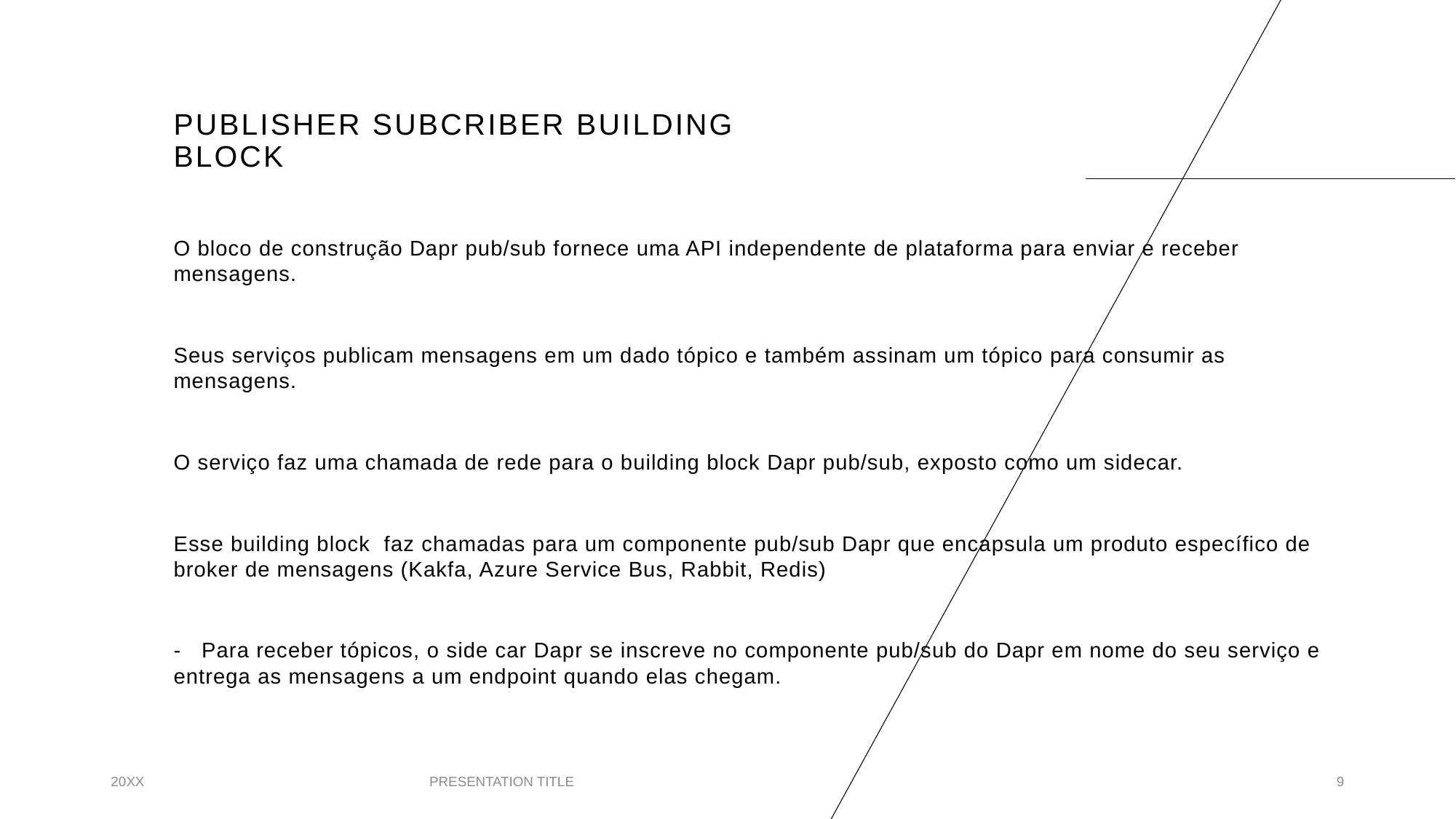

# Publisher Subcriber building block

O bloco de construção Dapr pub/sub fornece uma API independente de plataforma para enviar e receber mensagens.

Seus serviços publicam mensagens em um dado tópico e também assinam um tópico para consumir as mensagens.

O serviço faz uma chamada de rede para o building block Dapr pub/sub, exposto como um sidecar.

Esse building block  faz chamadas para um componente pub/sub Dapr que encapsula um produto específico de broker de mensagens (Kakfa, Azure Service Bus, Rabbit, Redis)

-   Para receber tópicos, o side car Dapr se inscreve no componente pub/sub do Dapr em nome do seu serviço e entrega as mensagens a um endpoint quando elas chegam.
20XX
PRESENTATION TITLE
9